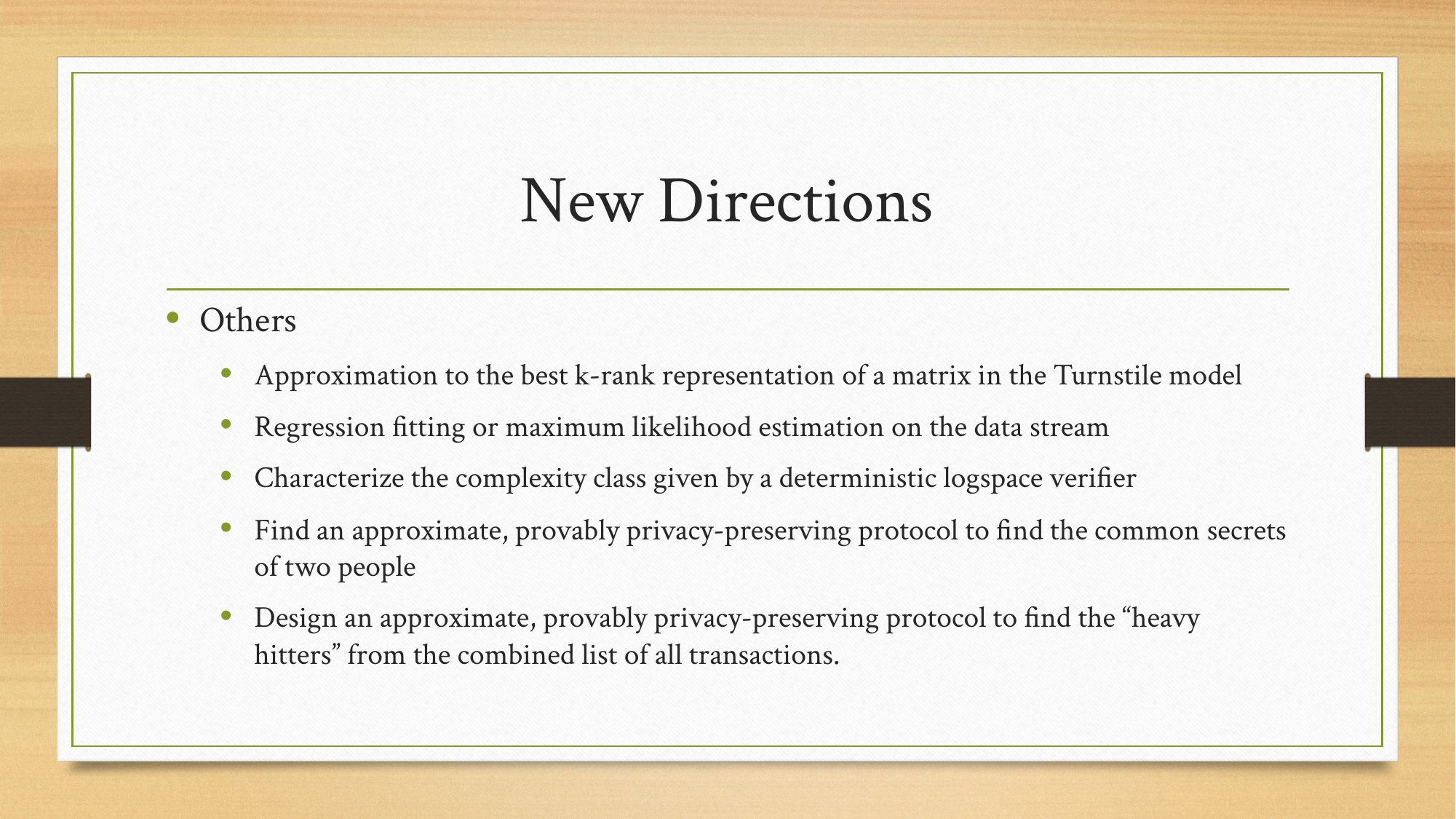

# New Directions
Others
Approximation to the best k-rank representation of a matrix in the Turnstile model
Regression fitting or maximum likelihood estimation on the data stream
Characterize the complexity class given by a deterministic logspace verifier
Find an approximate, provably privacy-preserving protocol to find the common secrets of two people
Design an approximate, provably privacy-preserving protocol to find the “heavy hitters” from the combined list of all transactions.